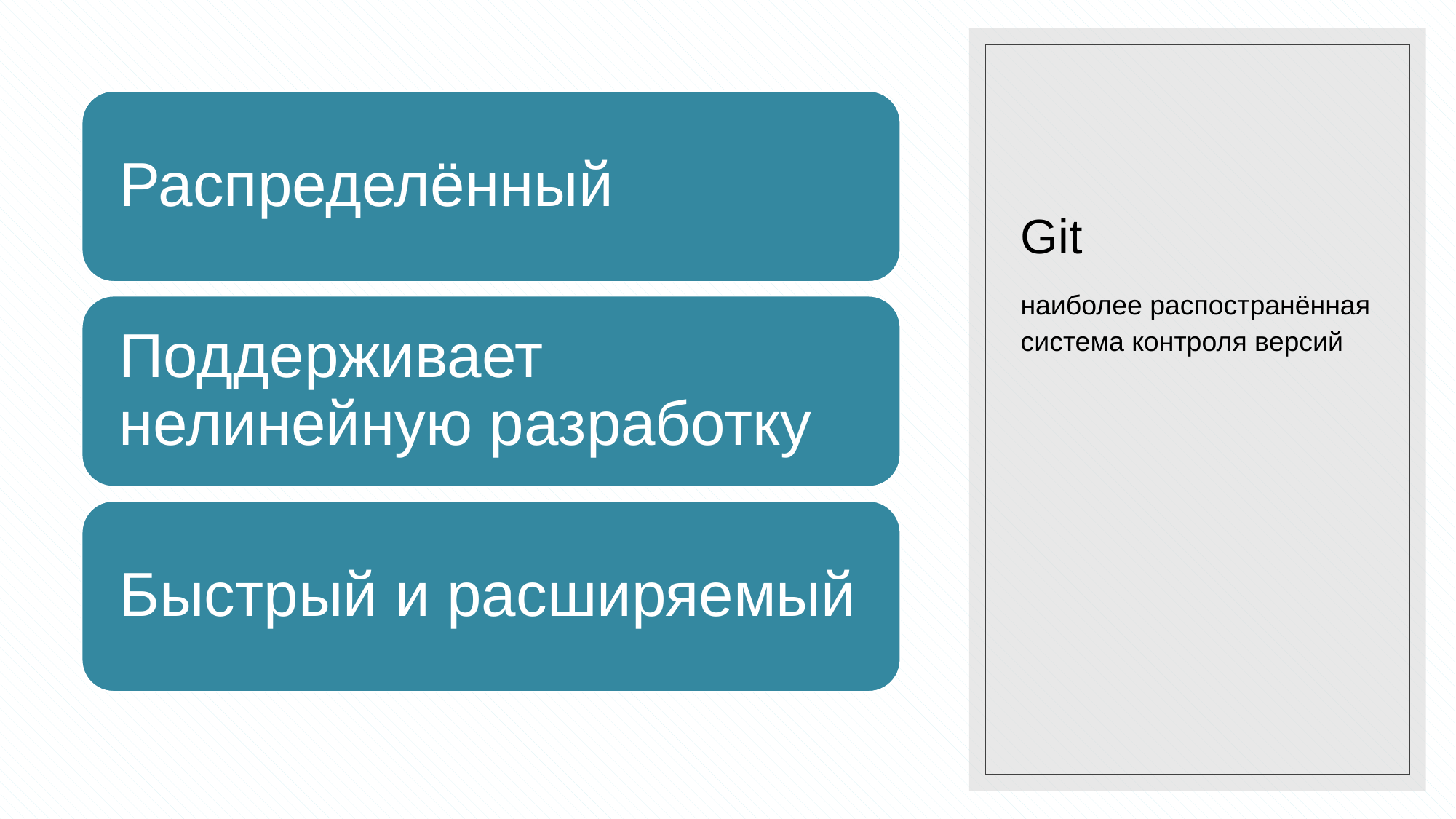

# Git
Распределённый
Поддерживает нелинейную разработку
Быстрый и расширяемый
наиболее распостранённая система контроля версий